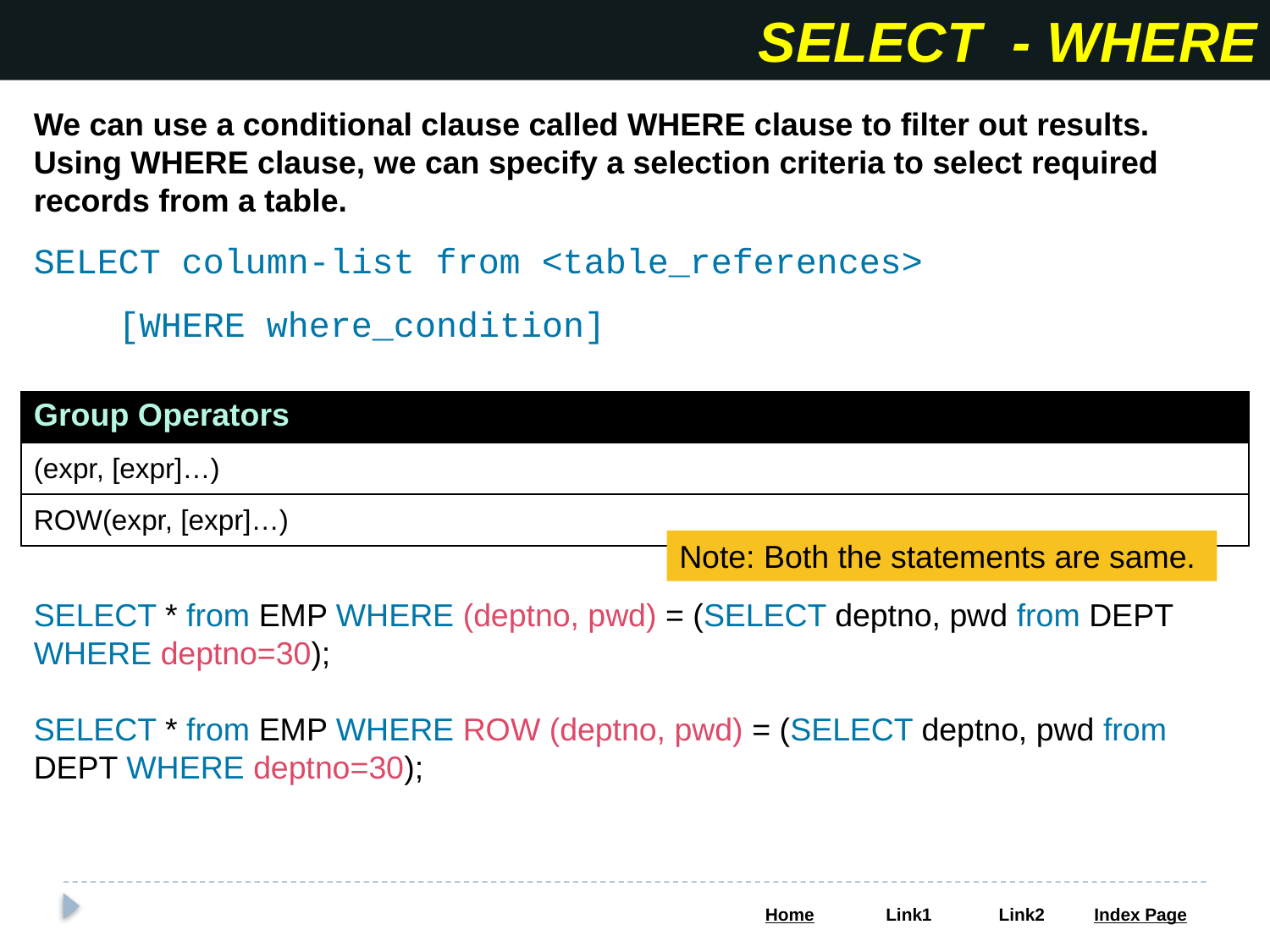

SELECT  - WHERE
We can use a conditional clause called WHERE clause to filter out results. Using WHERE clause, we can specify a selection criteria to select required records from a table.
SELECT column-list from <table_references>
    [WHERE where_condition]
| Group Operators |  |
| --- | --- |
| (expr, [expr]…) |  |
| ROW(expr, [expr]…) |  |
Note: Both the statements are same.
SELECT * from EMP WHERE (deptno, pwd) = (SELECT deptno, pwd from DEPT WHERE deptno=30);

SELECT * from EMP WHERE ROW (deptno, pwd) = (SELECT deptno, pwd from DEPT WHERE deptno=30);